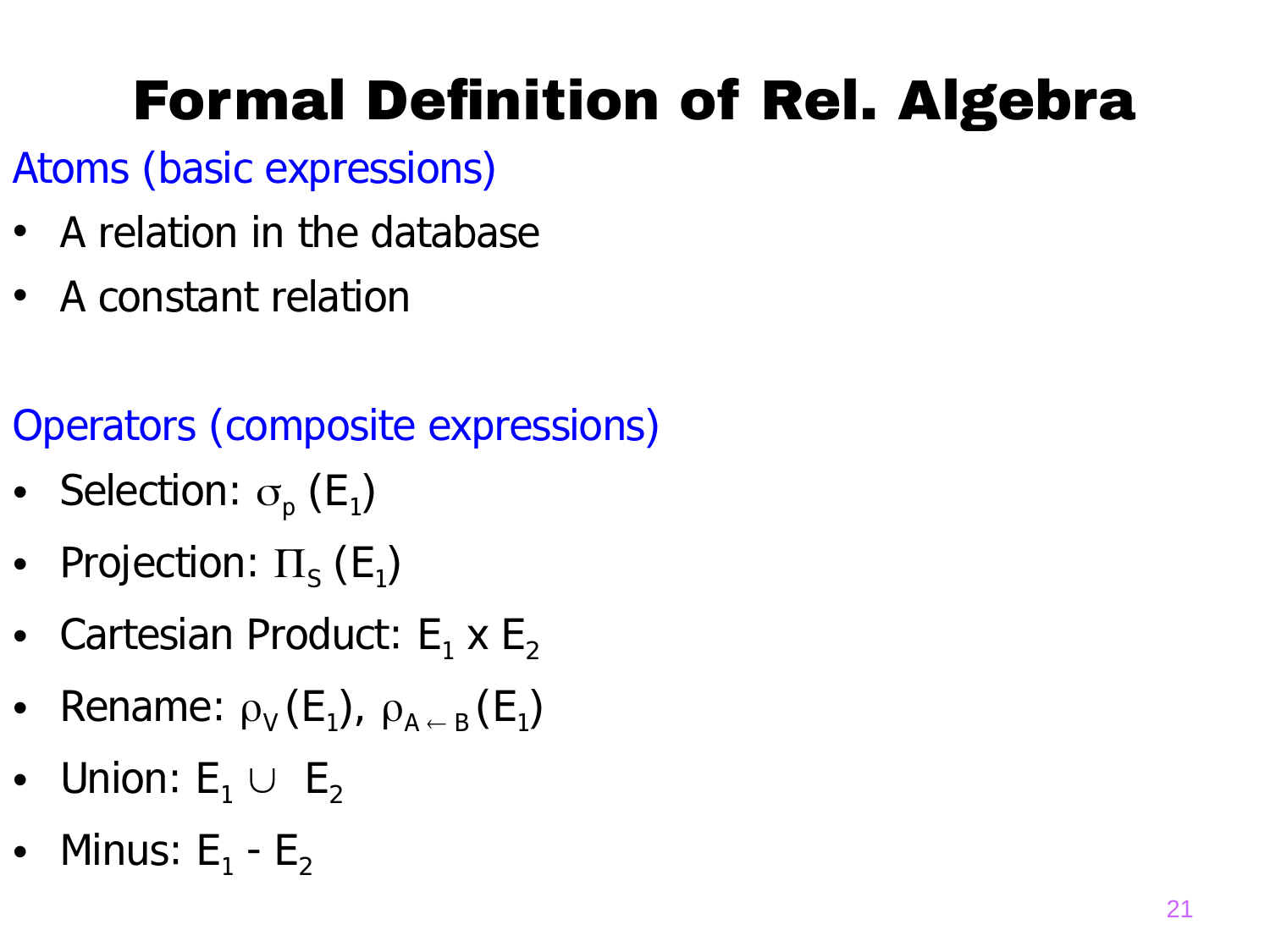

# Formal Definition of Rel. Algebra

Atoms (basic expressions)
A relation in the database
A constant relation

Operators (composite expressions)
Selection: σp (E1)
Projection: ΠS (E1)
Cartesian Product: E1 x E2
Rename: ρV (E1), ρA ← B (E1)
Union: E1 ∪  E2
Minus: E1 - E2
21